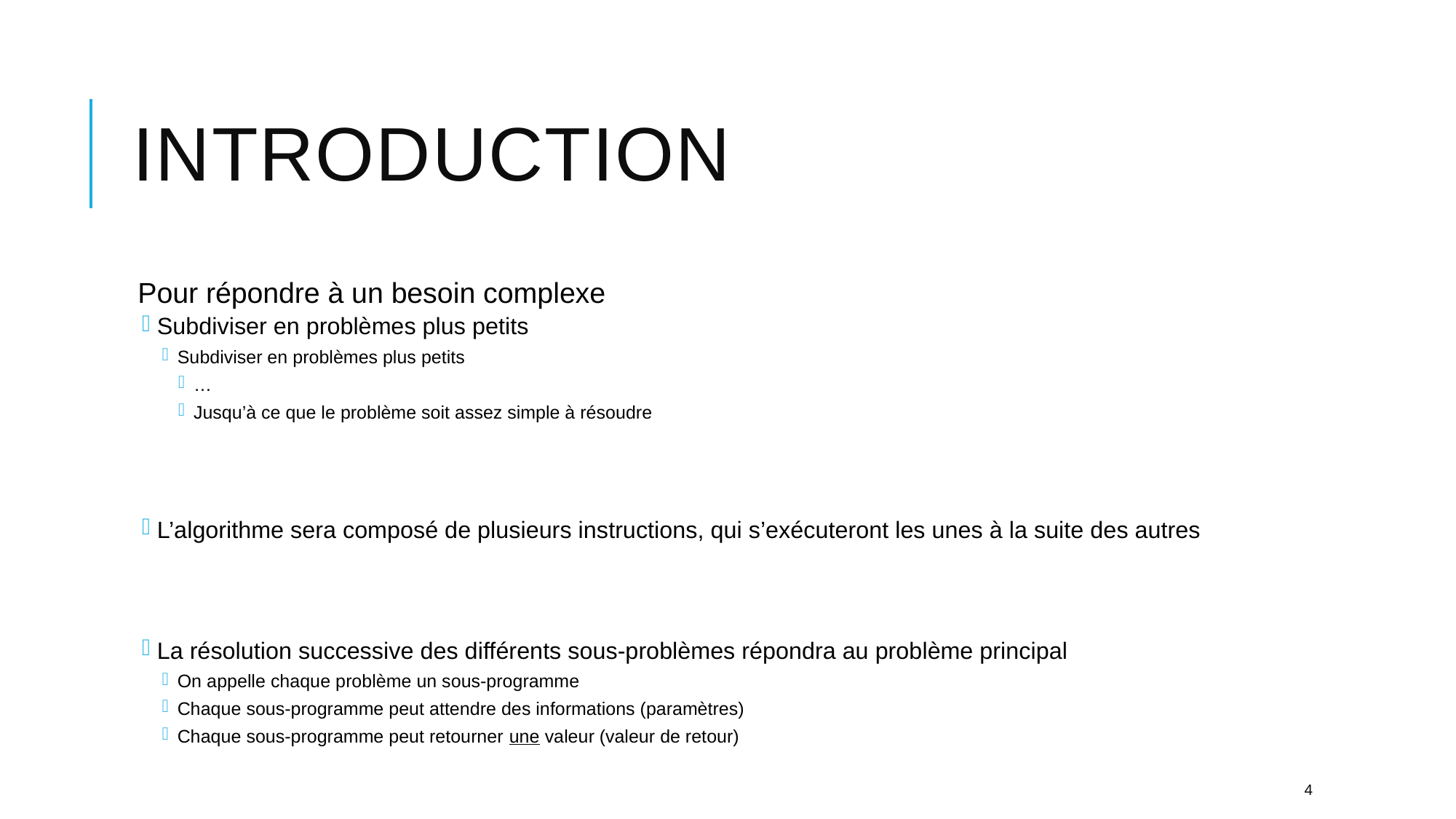

# Introduction
Pour répondre à un besoin complexe
Subdiviser en problèmes plus petits
Subdiviser en problèmes plus petits
…
Jusqu’à ce que le problème soit assez simple à résoudre

L’algorithme sera composé de plusieurs instructions, qui s’exécuteront les unes à la suite des autres

La résolution successive des différents sous-problèmes répondra au problème principal
On appelle chaque problème un sous-programme
Chaque sous-programme peut attendre des informations (paramètres)
Chaque sous-programme peut retourner une valeur (valeur de retour)

4